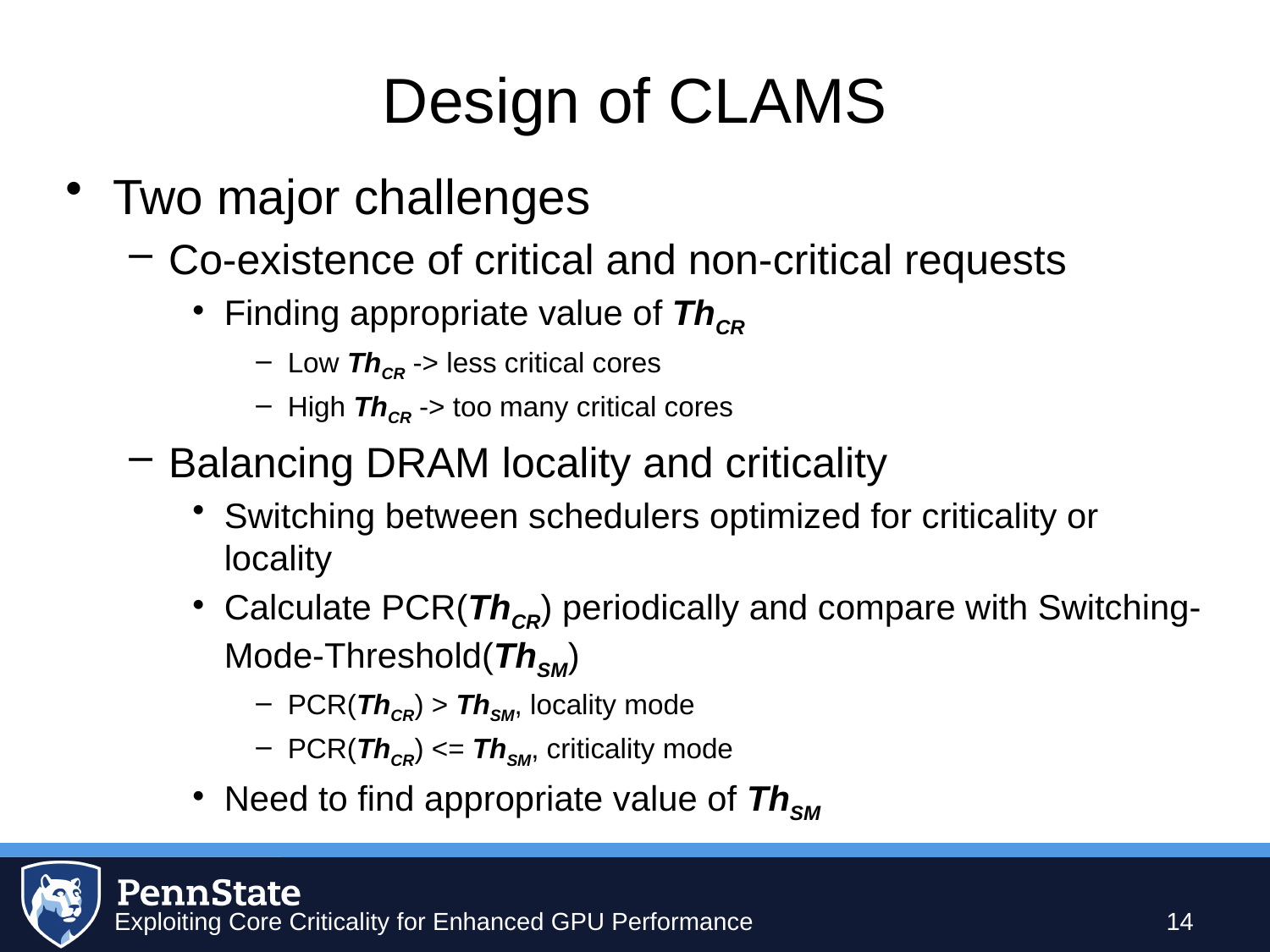

Design of CLAMS
Two major challenges
Co-existence of critical and non-critical requests
Finding appropriate value of ThCR
Low ThCR -> less critical cores
High ThCR -> too many critical cores
Balancing DRAM locality and criticality
Switching between schedulers optimized for criticality or locality
Calculate PCR(ThCR) periodically and compare with Switching-Mode-Threshold(ThSM)
PCR(ThCR) > ThSM, locality mode
PCR(ThCR) <= ThSM, criticality mode
Need to find appropriate value of ThSM
Exploiting Core Criticality for Enhanced GPU Performance
14